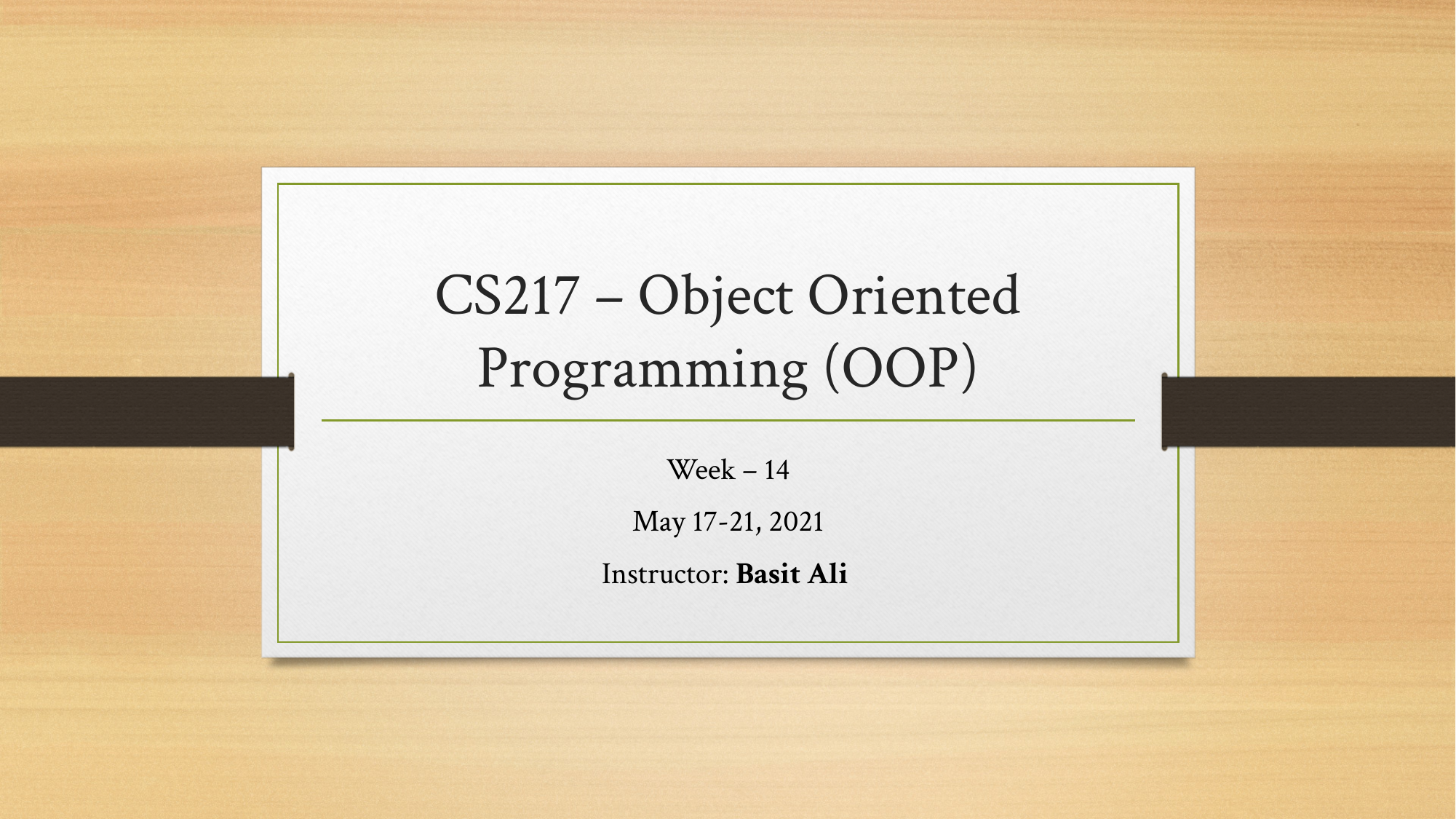

# CS217 – Object Oriented Programming (OOP)
Week – 14
May 17-21, 2021
Instructor: Basit Ali